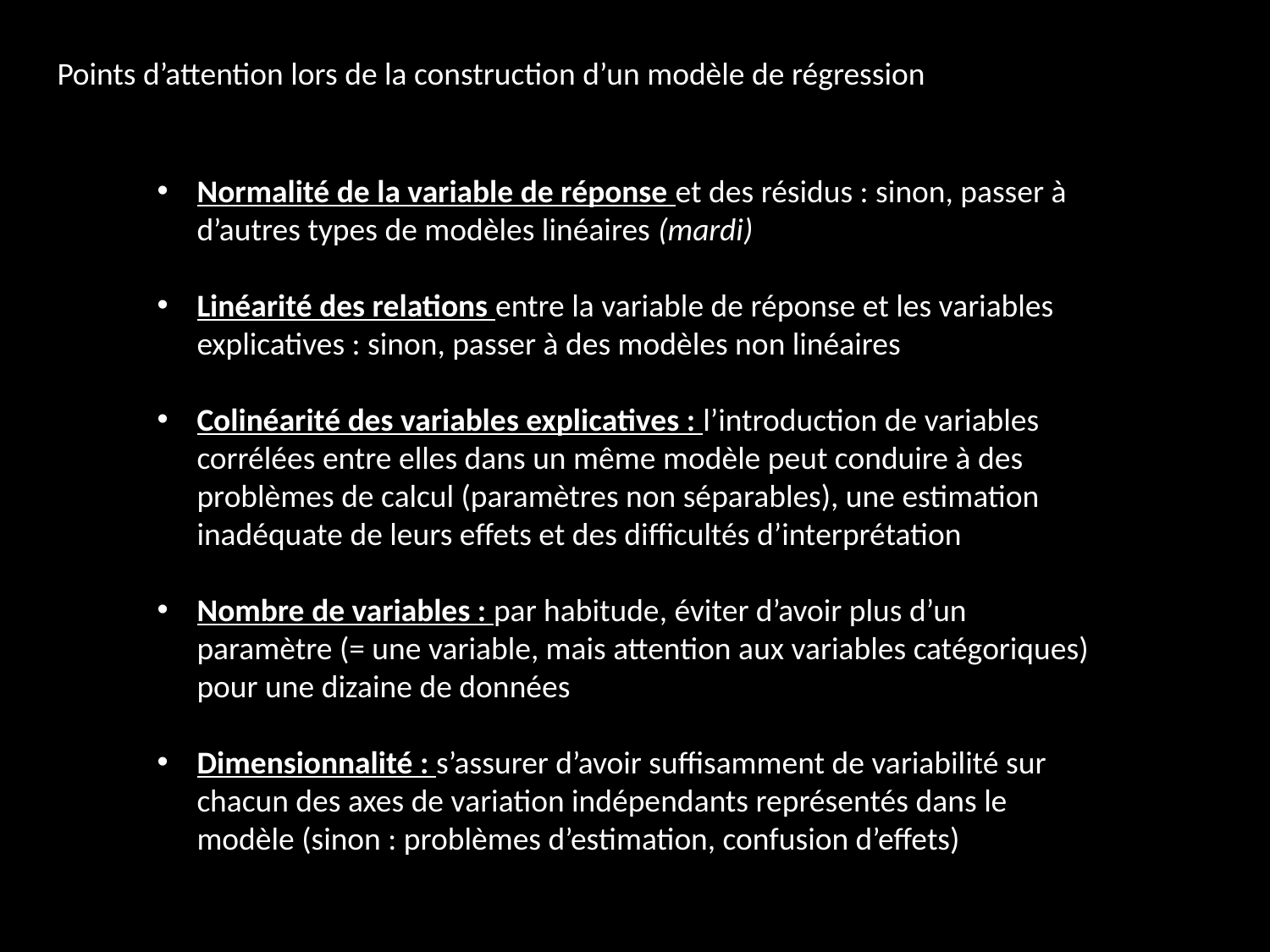

Points d’attention lors de la construction d’un modèle de régression
Normalité de la variable de réponse et des résidus : sinon, passer à d’autres types de modèles linéaires (mardi)

Linéarité des relations entre la variable de réponse et les variables explicatives : sinon, passer à des modèles non linéaires

Colinéarité des variables explicatives : l’introduction de variables corrélées entre elles dans un même modèle peut conduire à des problèmes de calcul (paramètres non séparables), une estimation inadéquate de leurs effets et des difficultés d’interprétation

Nombre de variables : par habitude, éviter d’avoir plus d’un paramètre (= une variable, mais attention aux variables catégoriques) pour une dizaine de données

Dimensionnalité : s’assurer d’avoir suffisamment de variabilité sur chacun des axes de variation indépendants représentés dans le modèle (sinon : problèmes d’estimation, confusion d’effets)